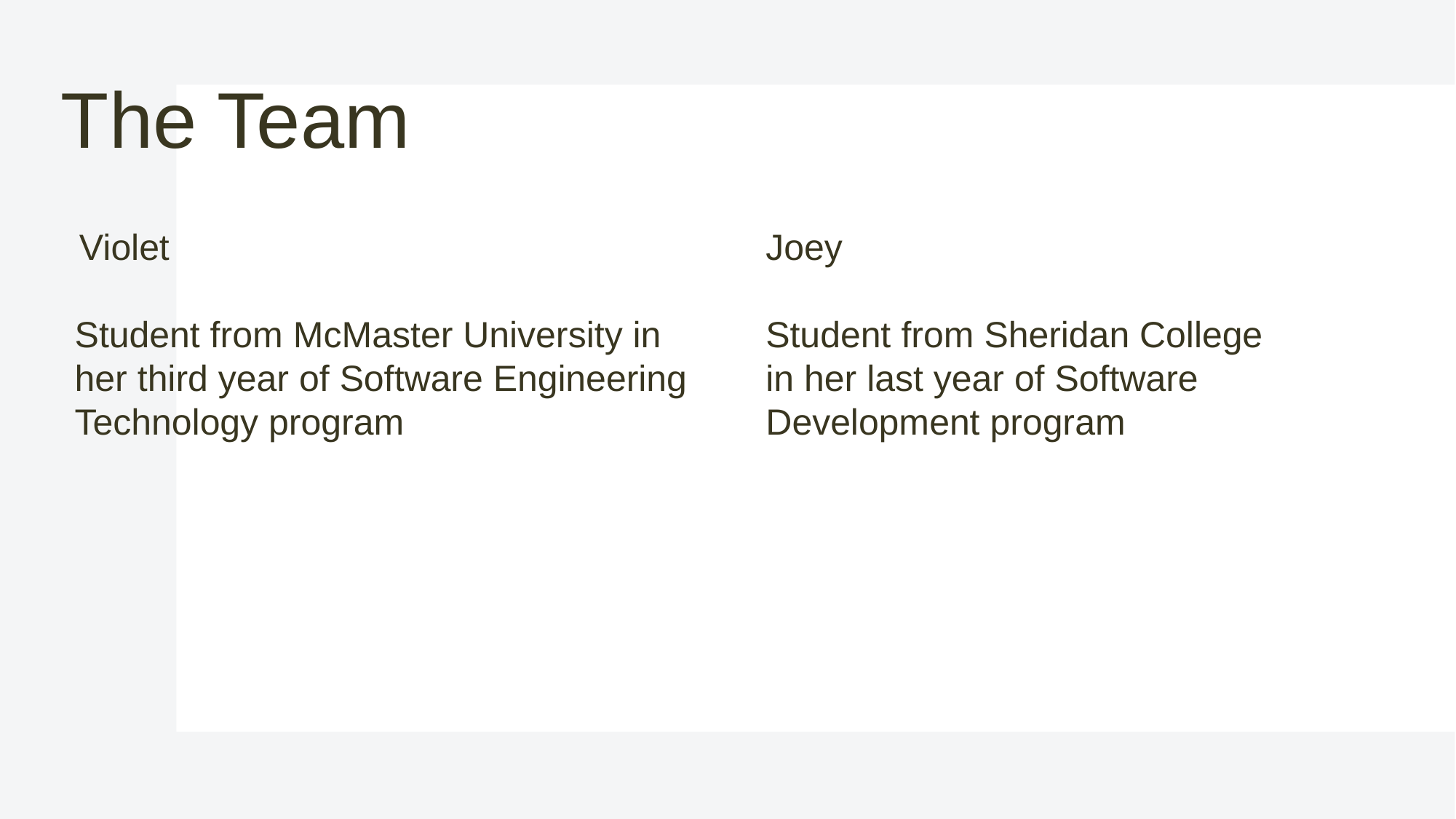

# The Team
Violet

Student from McMaster University in her third year of Software Engineering Technology program

Joey

Student from Sheridan College in her last year of Software Development program